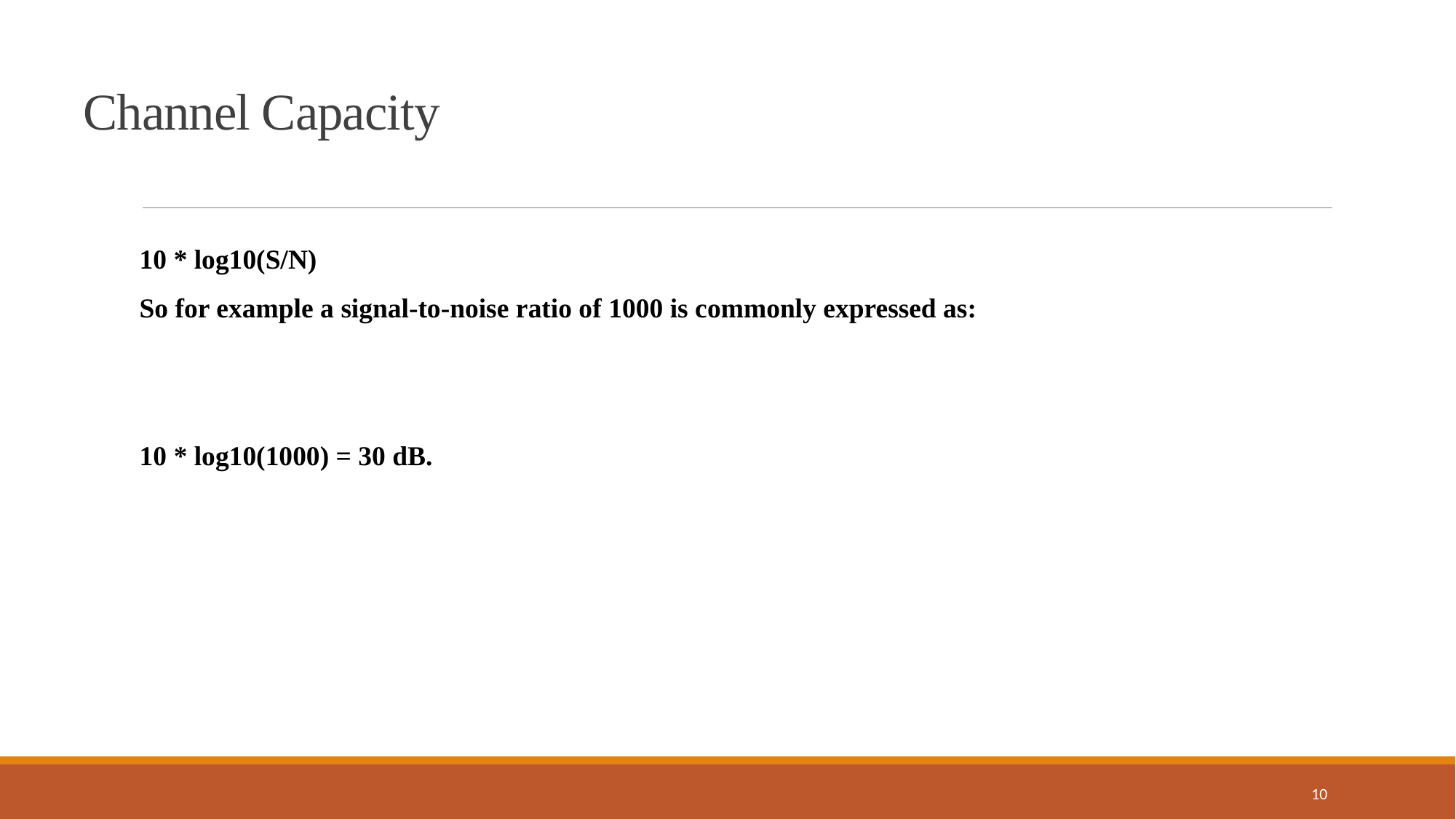

Channel Capacity
10 * log10(S/N)
So for example a signal-to-noise ratio of 1000 is commonly expressed as:

10 * log10(1000) = 30 dB.
10